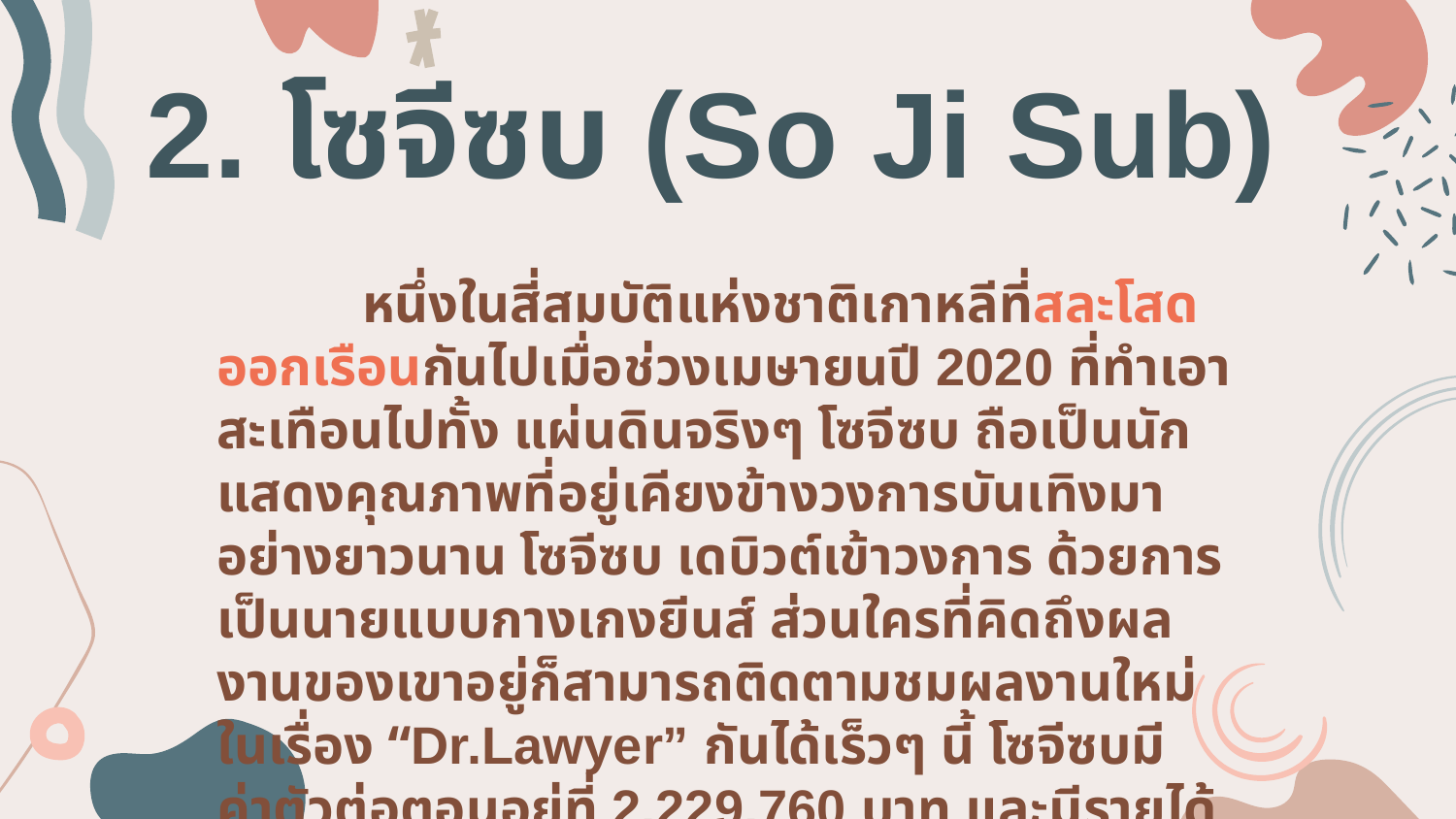

# 2. โซจีซบ (So Ji Sub)

	หนึ่งในสี่สมบัติแห่งชาติเกาหลีที่สละโสดออกเรือนกันไปเมื่อช่วงเมษายนปี 2020 ที่ทำเอาสะเทือนไปทั้ง แผ่นดินจริงๆ โซจีซบ ถือเป็นนักแสดงคุณภาพที่อยู่เคียงข้างวงการบันเทิงมาอย่างยาวนาน โซจีซบ เดบิวต์เข้าวงการ ด้วยการเป็นนายแบบกางเกงยีนส์ ส่วนใครที่คิดถึงผลงานของเขาอยู่ก็สามารถติดตามชมผลงานใหม่ในเรื่อง “Dr.Lawyer” กันได้เร็วๆ นี้ โซจีซบมีค่าตัวต่อตอนอยู่ที่ 2,229,760 บาท และมีรายได้รวมจากซีรี่ส์อยู่ที่ 798,720,000 ล้านบาท